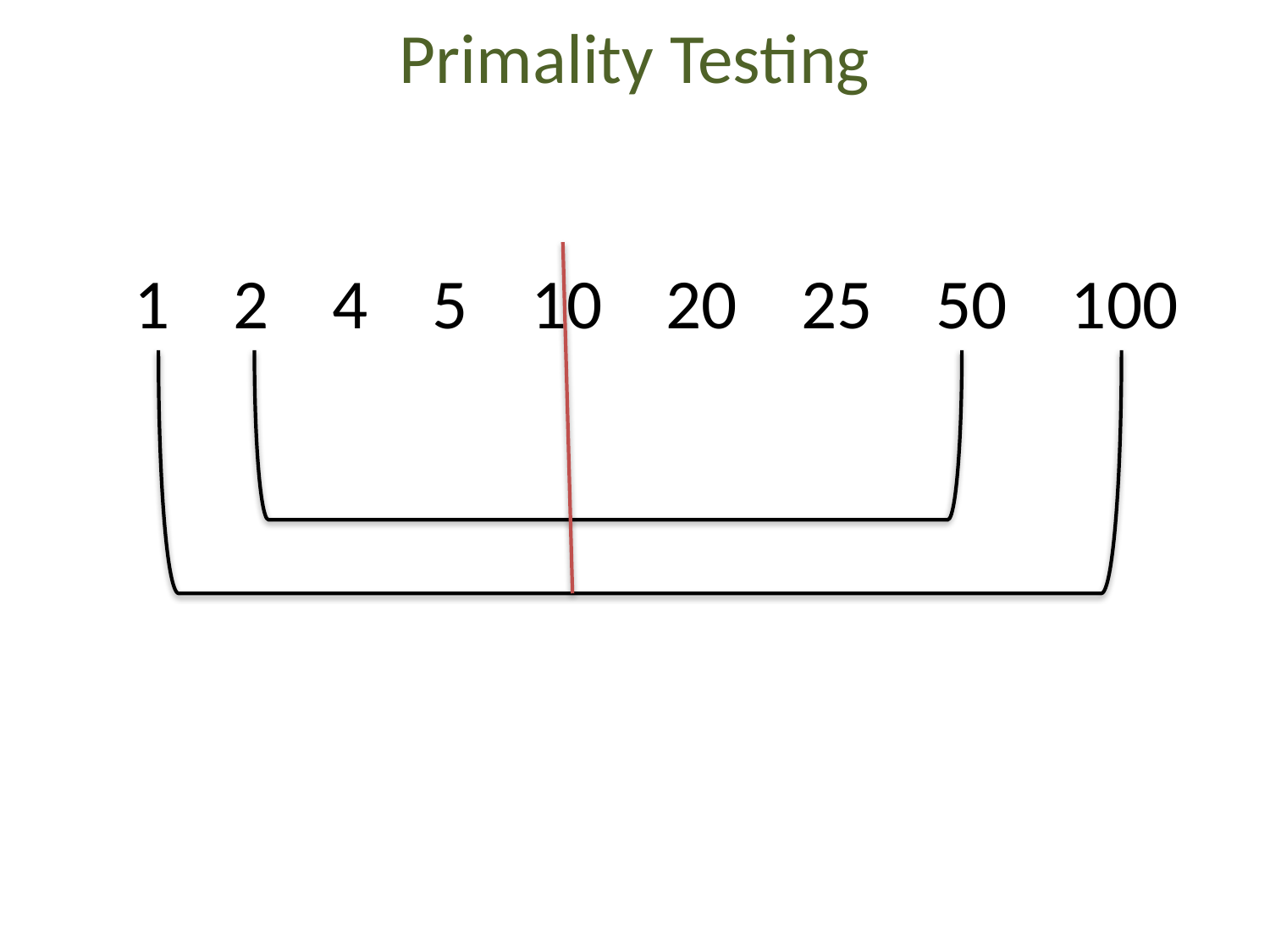

Primality Testing

1    2    4    5    10    20    25    50    100